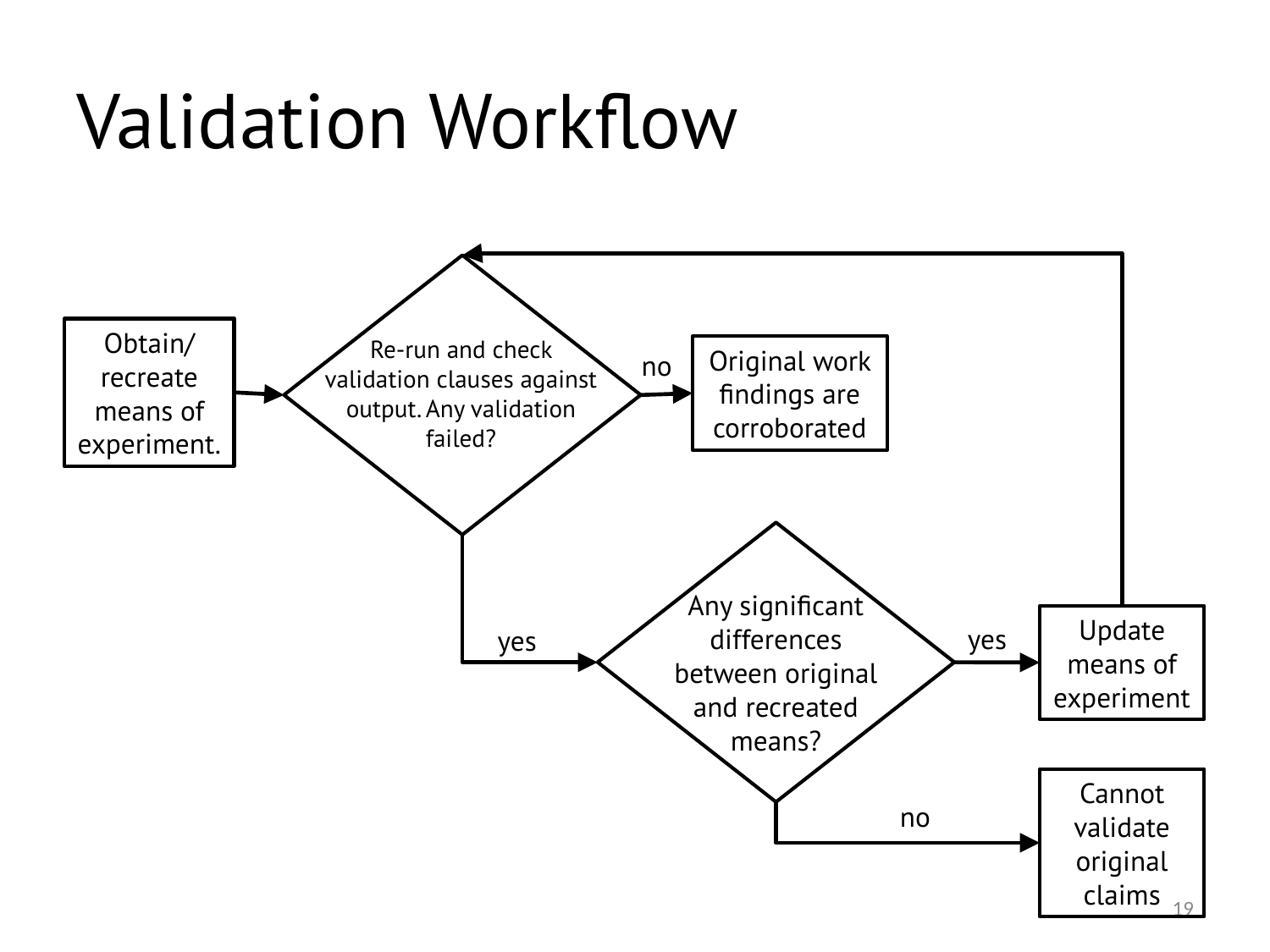

# Validation Workflow

Re-run and check validation clauses against output. Any validation failed?
Obtain/recreate
means of experiment.
Original work findings are corroborated
no

Any significant differences between original and recreated means?
Update means of experiment
yes
yes
Cannot validate original claims
no
19